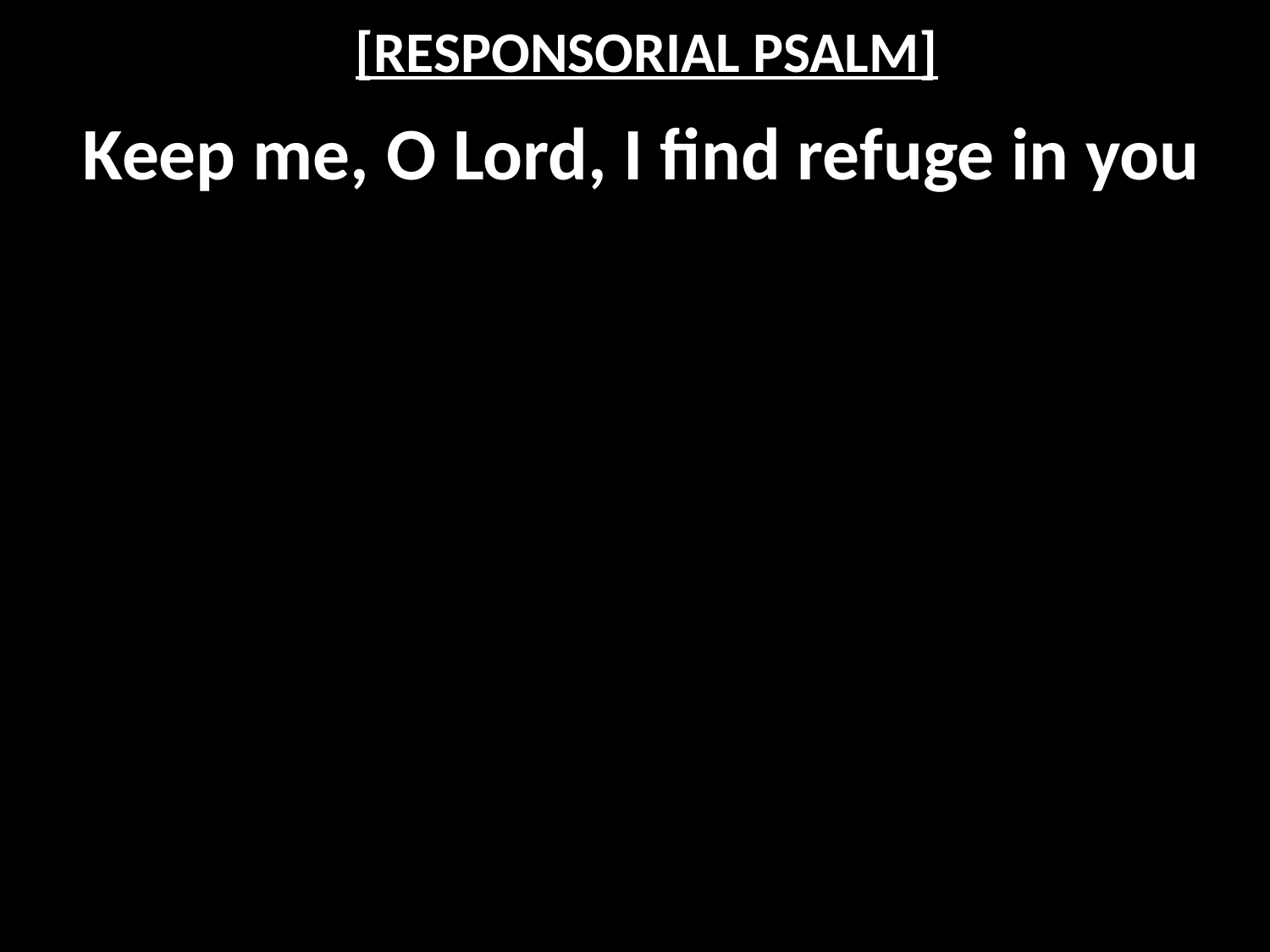

# [RESPONSORIAL PSALM]
Keep me, O Lord, I find refuge in you